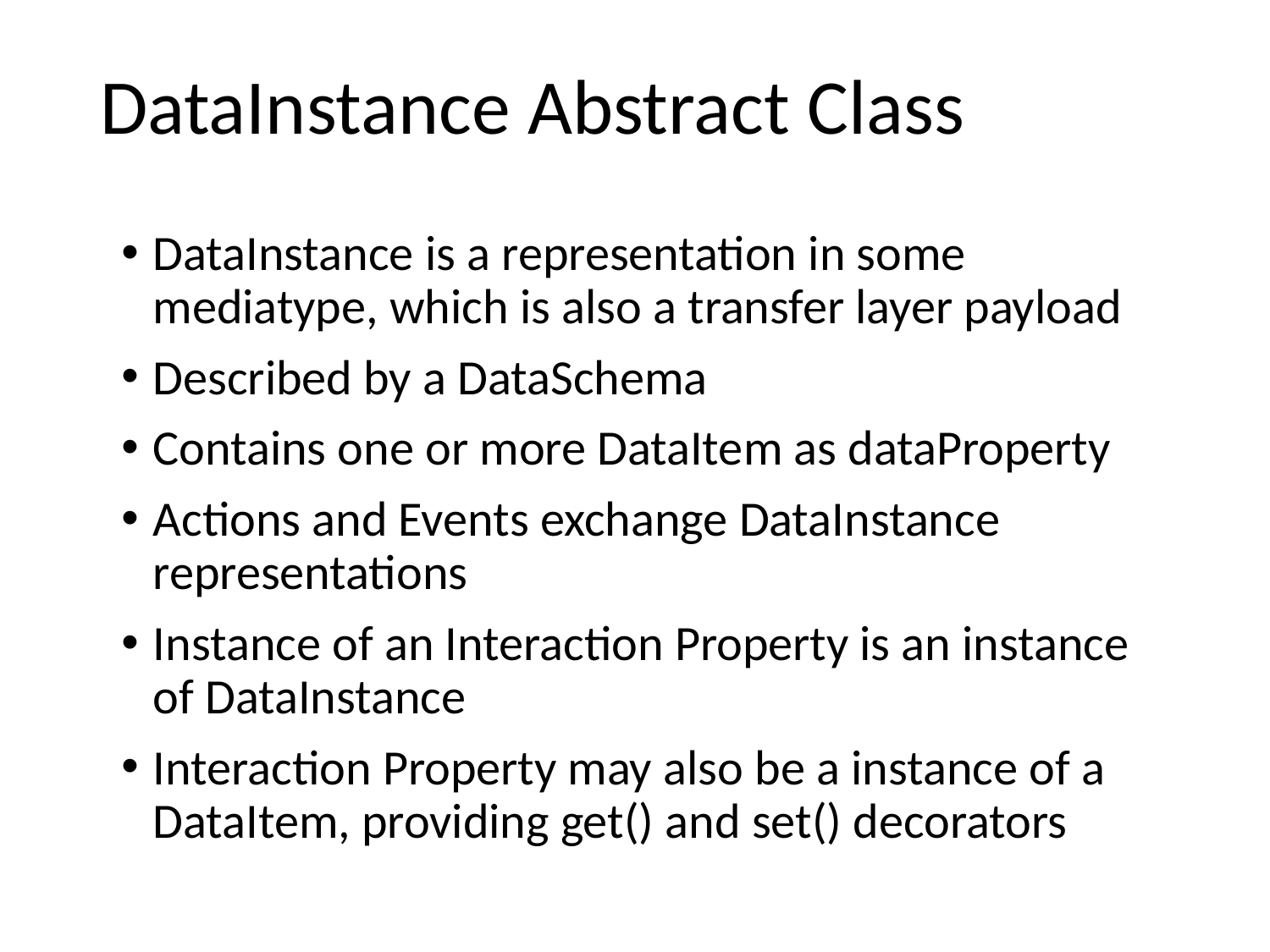

# DataInstance Abstract Class
DataInstance is a representation in some mediatype, which is also a transfer layer payload
Described by a DataSchema
Contains one or more DataItem as dataProperty
Actions and Events exchange DataInstance representations
Instance of an Interaction Property is an instance of DataInstance
Interaction Property may also be a instance of a DataItem, providing get() and set() decorators